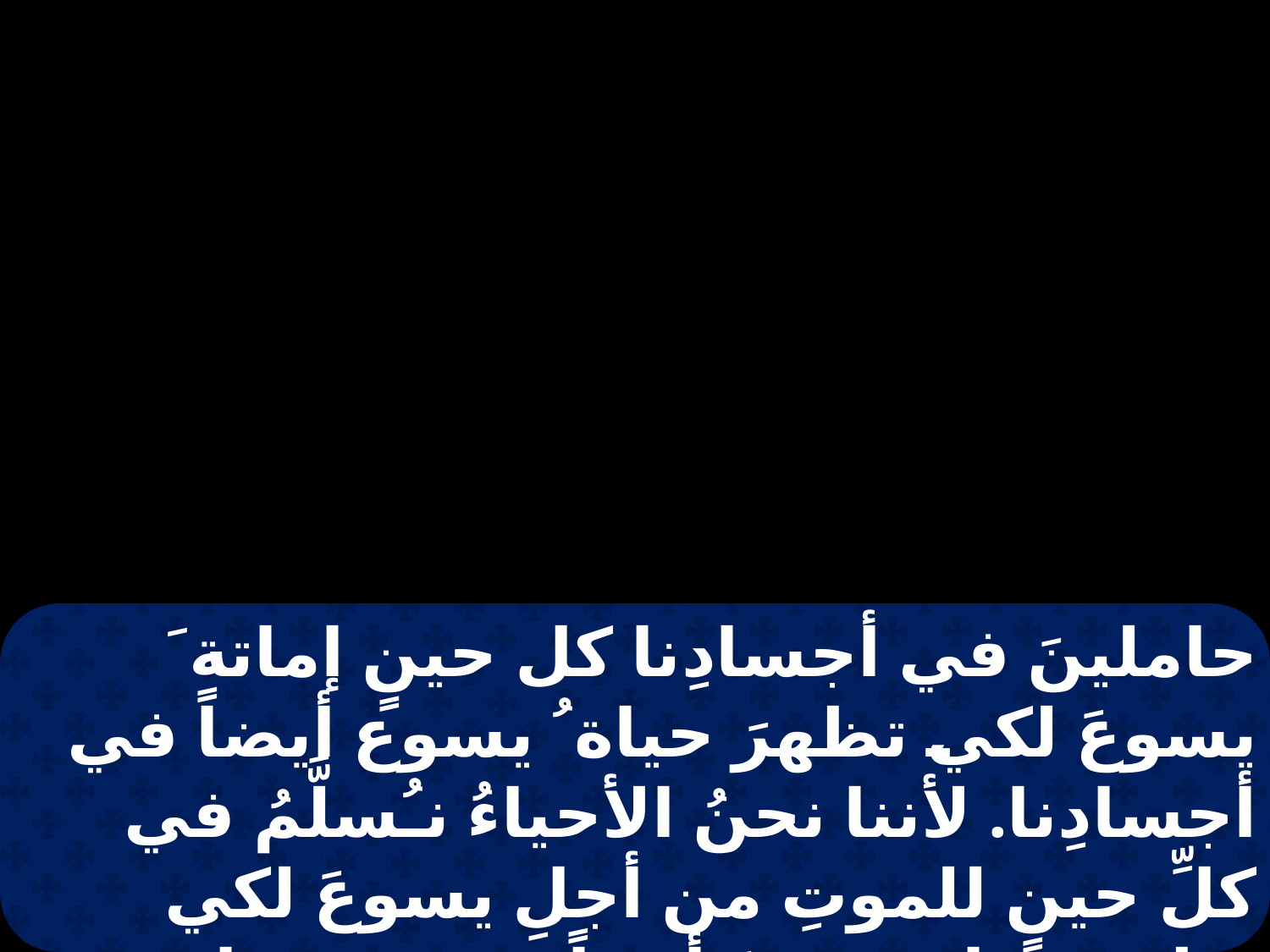

حاملينَ في أجسادِنا كل حينٍ إماتة َ يسوعَ لكي تظهرَ حياة ُ يسوع أيضاً في أجسادِنا. لأننا نحنُ الأحياءُ نـُسلَّمُ في كلِّ حينٍ للموتِ من أجلِ يسوعَ لكي تظهرَ حياة يسوعَ أيضاً في جسدِنا المائتِ. فالموتُ إذاً يعملُ فينا و لكنْ الحياة فيكم.